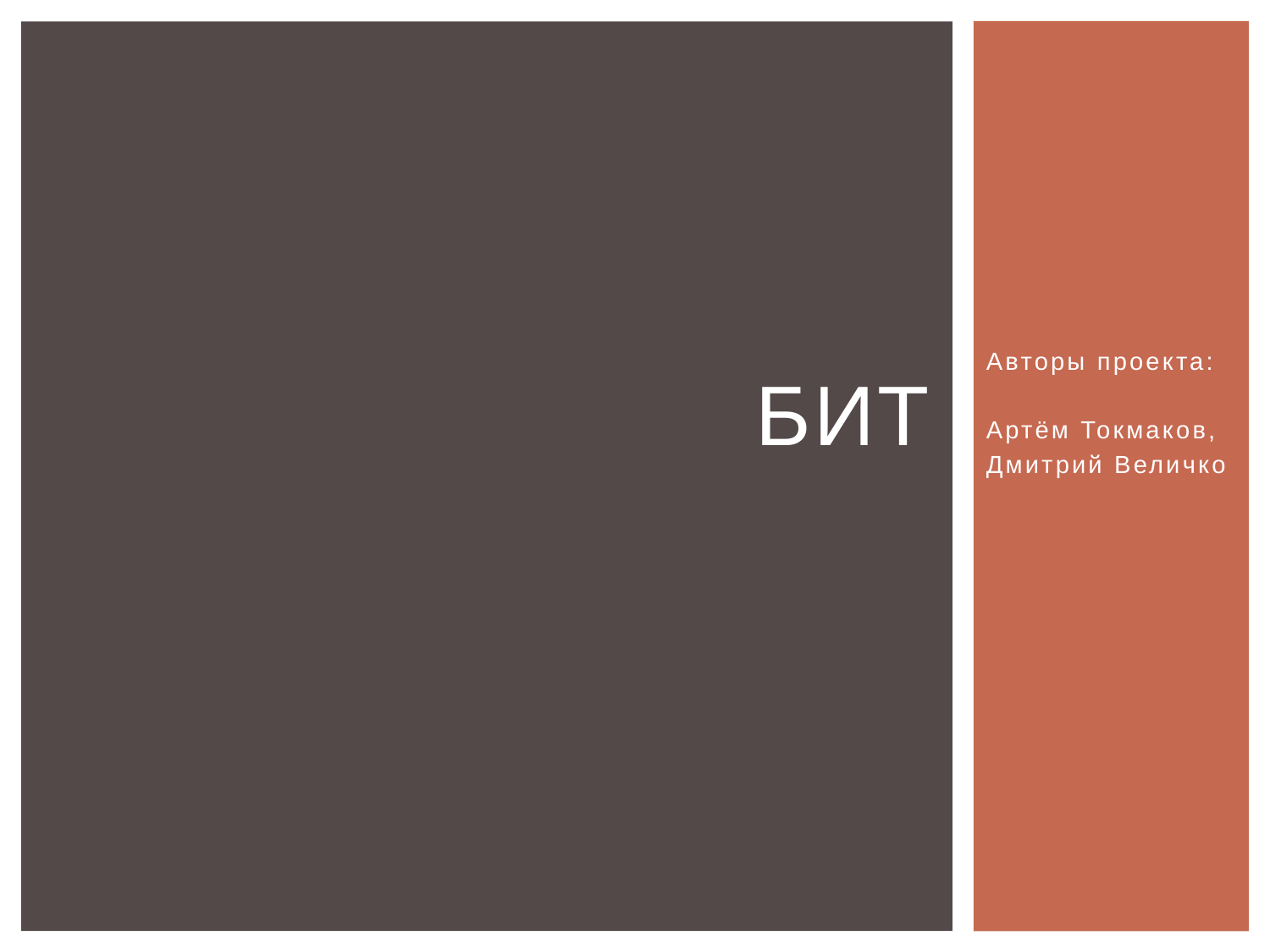

# БИТ
Авторы проекта:

Артём Токмаков,
Дмитрий Величко